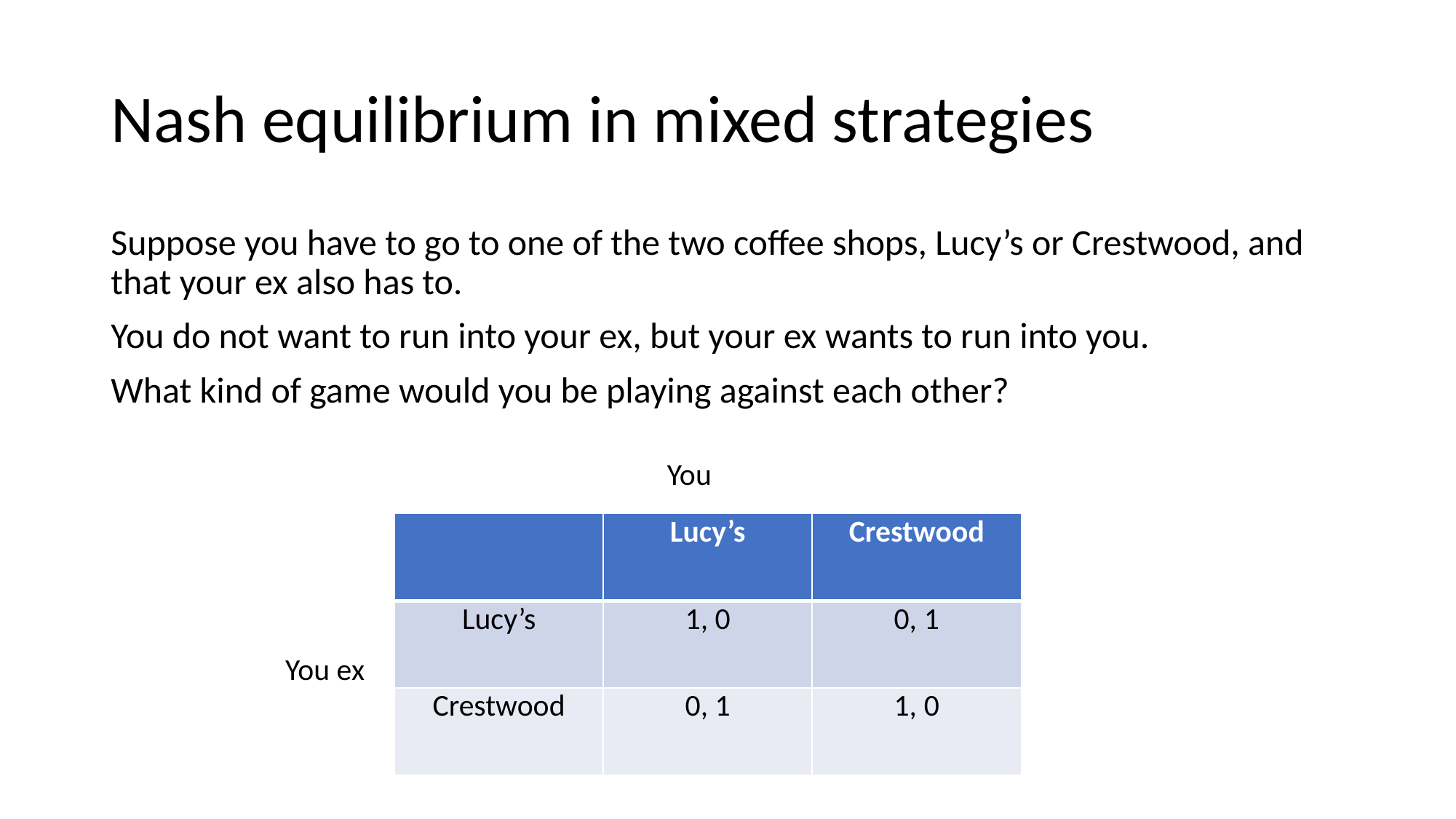

# Nash equilibrium in mixed strategies
Suppose you have to go to one of the two coffee shops, Lucy’s or Crestwood, and that your ex also has to.
You do not want to run into your ex, but your ex wants to run into you.
What kind of game would you be playing against each other?
You
|  | Lucy’s | Crestwood |
| --- | --- | --- |
| Lucy’s | 1, 0 | 0, 1 |
| Crestwood | 0, 1 | 1, 0 |
You ex